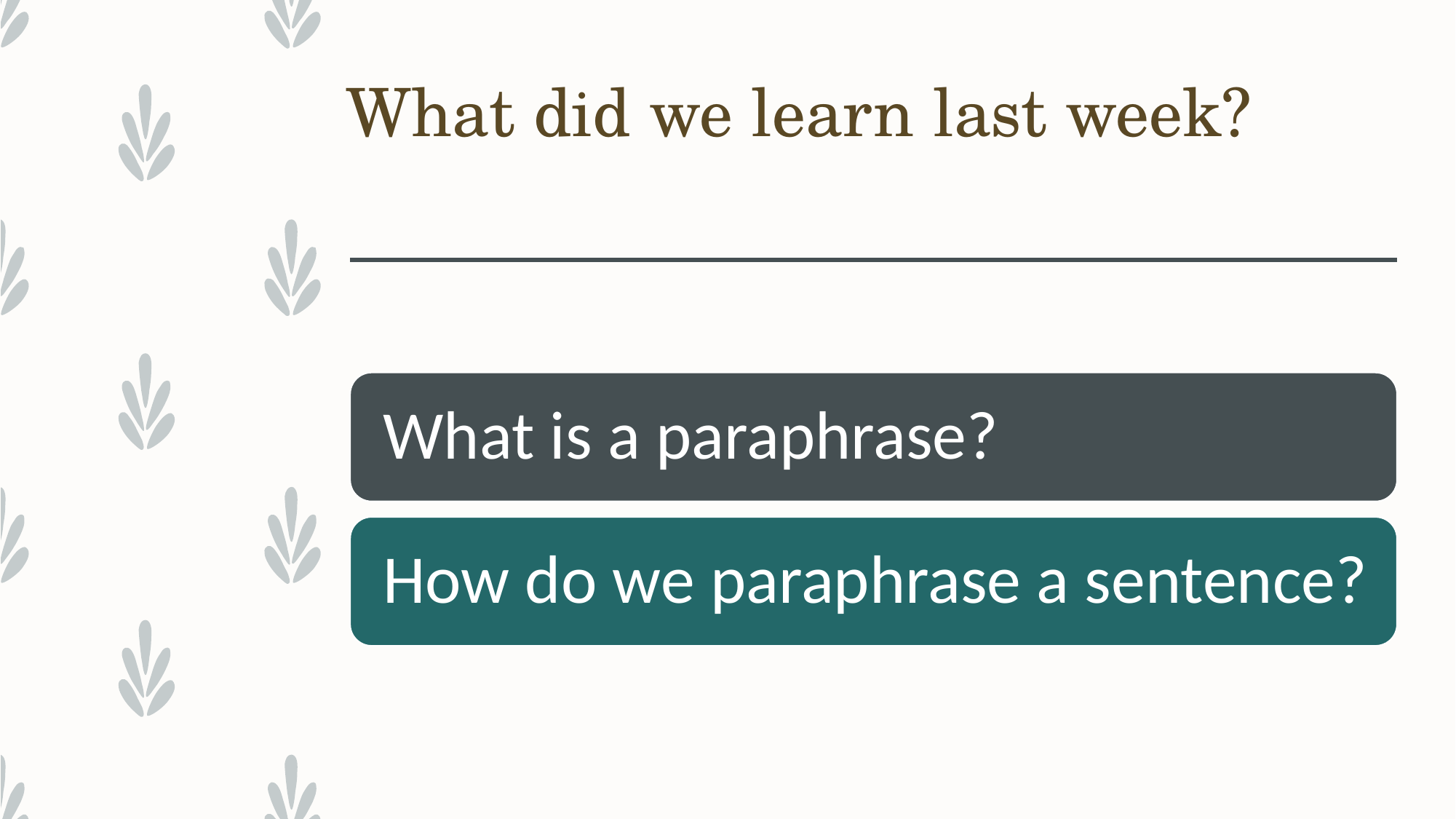

# What did we learn last week?
What is a paraphrase?
How do we paraphrase a sentence?